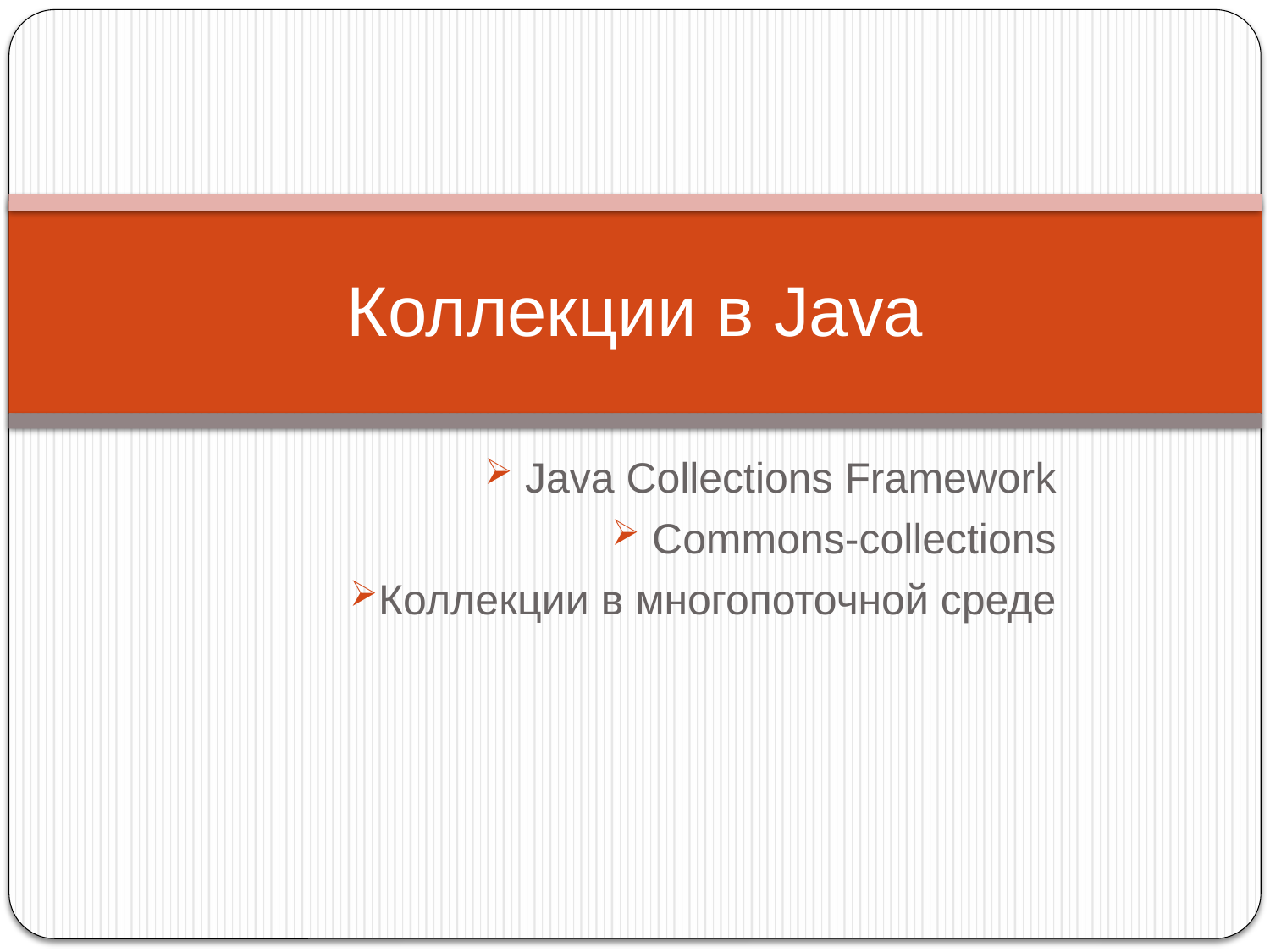

# Коллекции в Java
 Java Collections Framework
 Commons-collections
Коллекции в многопоточной среде